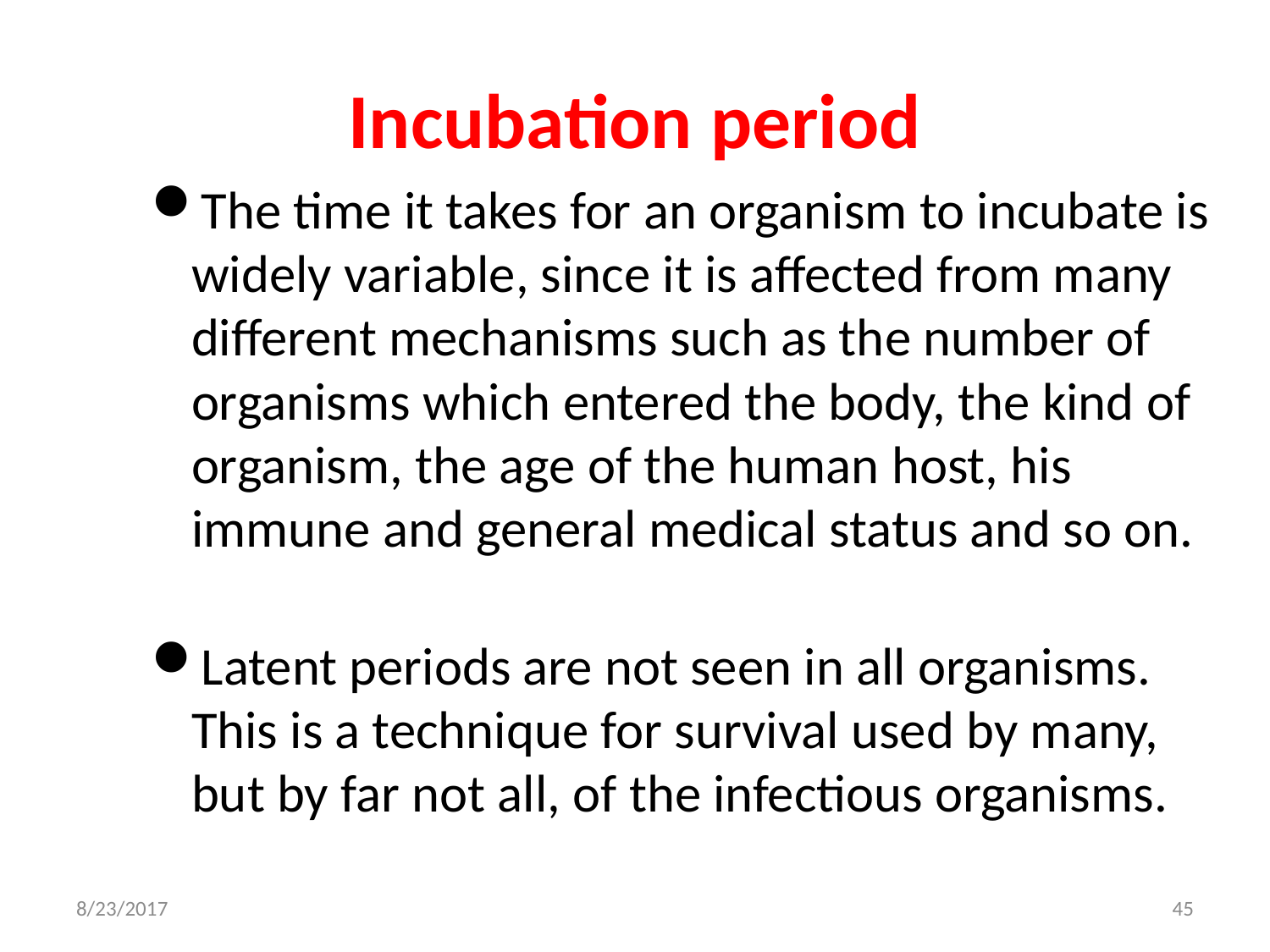

# Incubation period
The time it takes for an organism to incubate is widely variable, since it is affected from many different mechanisms such as the number of organisms which entered the body, the kind of organism, the age of the human host, his immune and general medical status and so on.
Latent periods are not seen in all organisms. This is a technique for survival used by many, but by far not all, of the infectious organisms.
8/23/2017
45